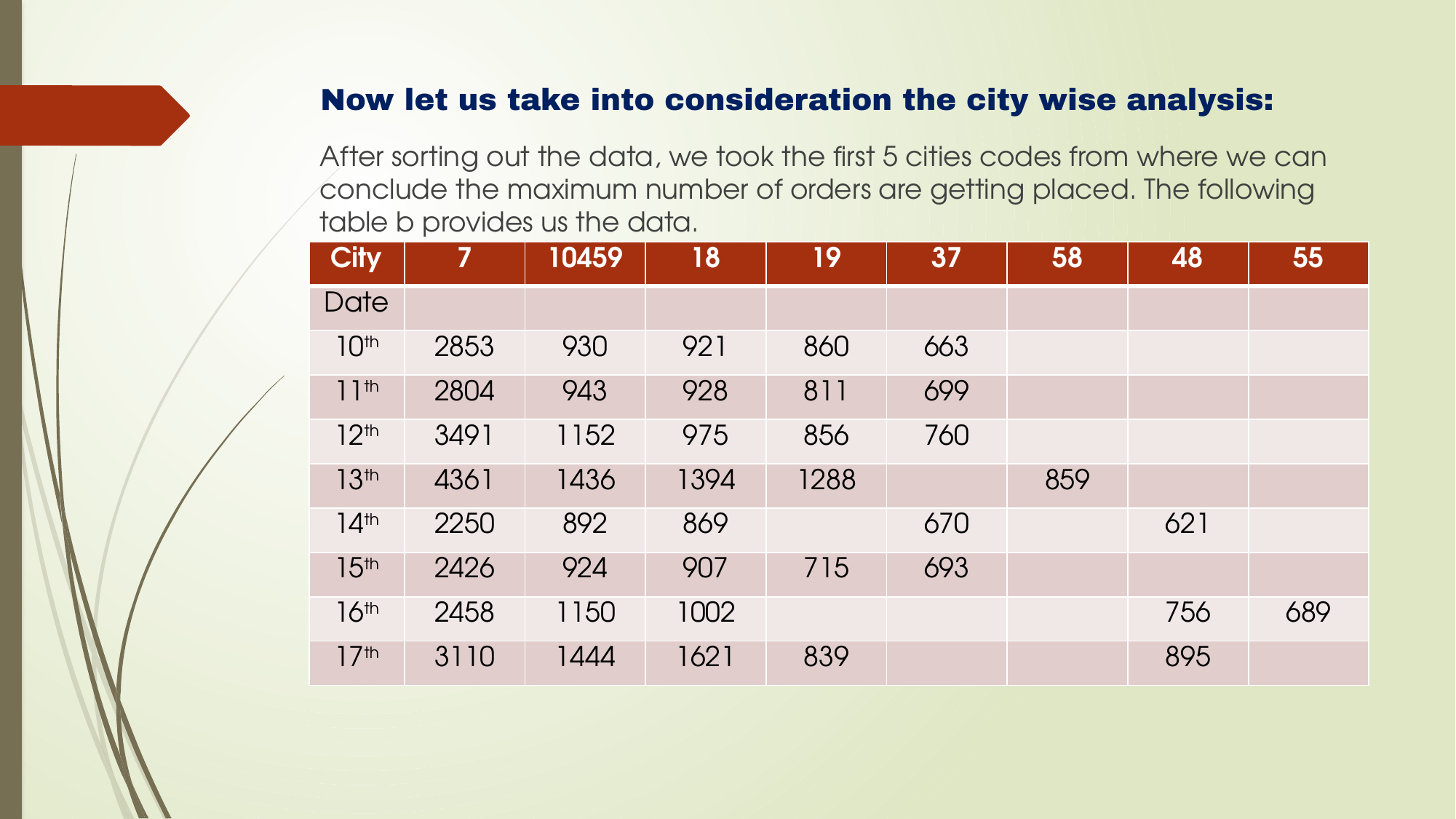

# Now let us take into consideration the city wise analysis:
After sorting out the data, we took the first 5 cities codes from where we can conclude the maximum number of orders are getting placed. The following table b provides us the data.

| City | 7 | 10459 | 18 | 19 | 37 | 58 | 48 | 55 |
| --- | --- | --- | --- | --- | --- | --- | --- | --- |
| Date |  |  |  |  |  |  |  |  |
| 10th | 2853 | 930 | 921 | 860 | 663 |  |  |  |
| 11th | 2804 | 943 | 928 | 811 | 699 |  |  |  |
| 12th | 3491 | 1152 | 975 | 856 | 760 |  |  |  |
| 13th | 4361 | 1436 | 1394 | 1288 |  | 859 |  |  |
| 14th | 2250 | 892 | 869 |  | 670 |  | 621 |  |
| 15th | 2426 | 924 | 907 | 715 | 693 |  |  |  |
| 16th | 2458 | 1150 | 1002 |  |  |  | 756 | 689 |
| 17th | 3110 | 1444 | 1621 | 839 |  |  | 895 |  |